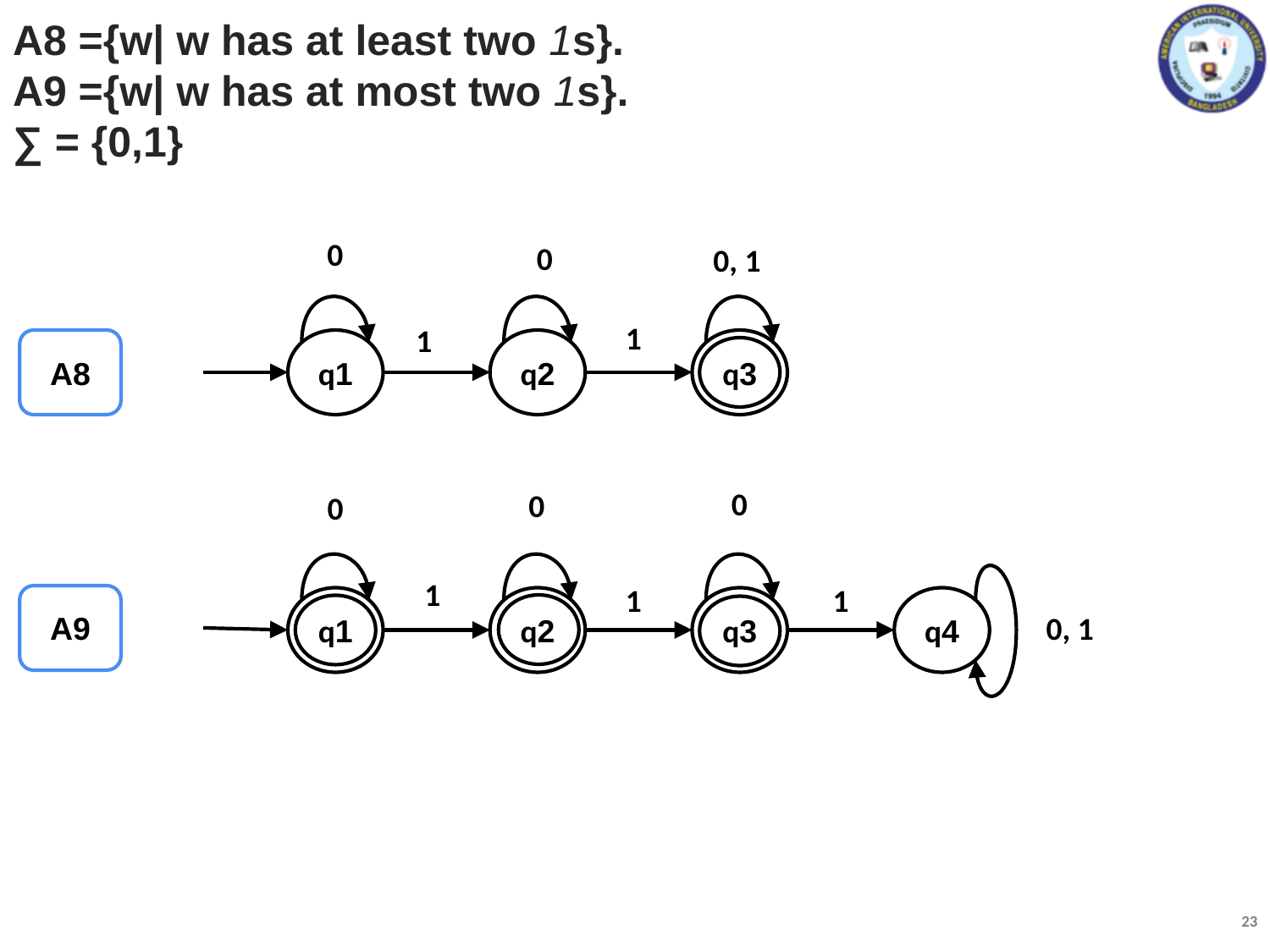

A8 ={w| w has at least two 1s}.
A9 ={w| w has at most two 1s}.
∑ = {0,1}
0
0
0, 1
1
1
A8
q1
q2
q3

0
0
0
1
1
1
A9
q1
q2
q3
q4

0, 1